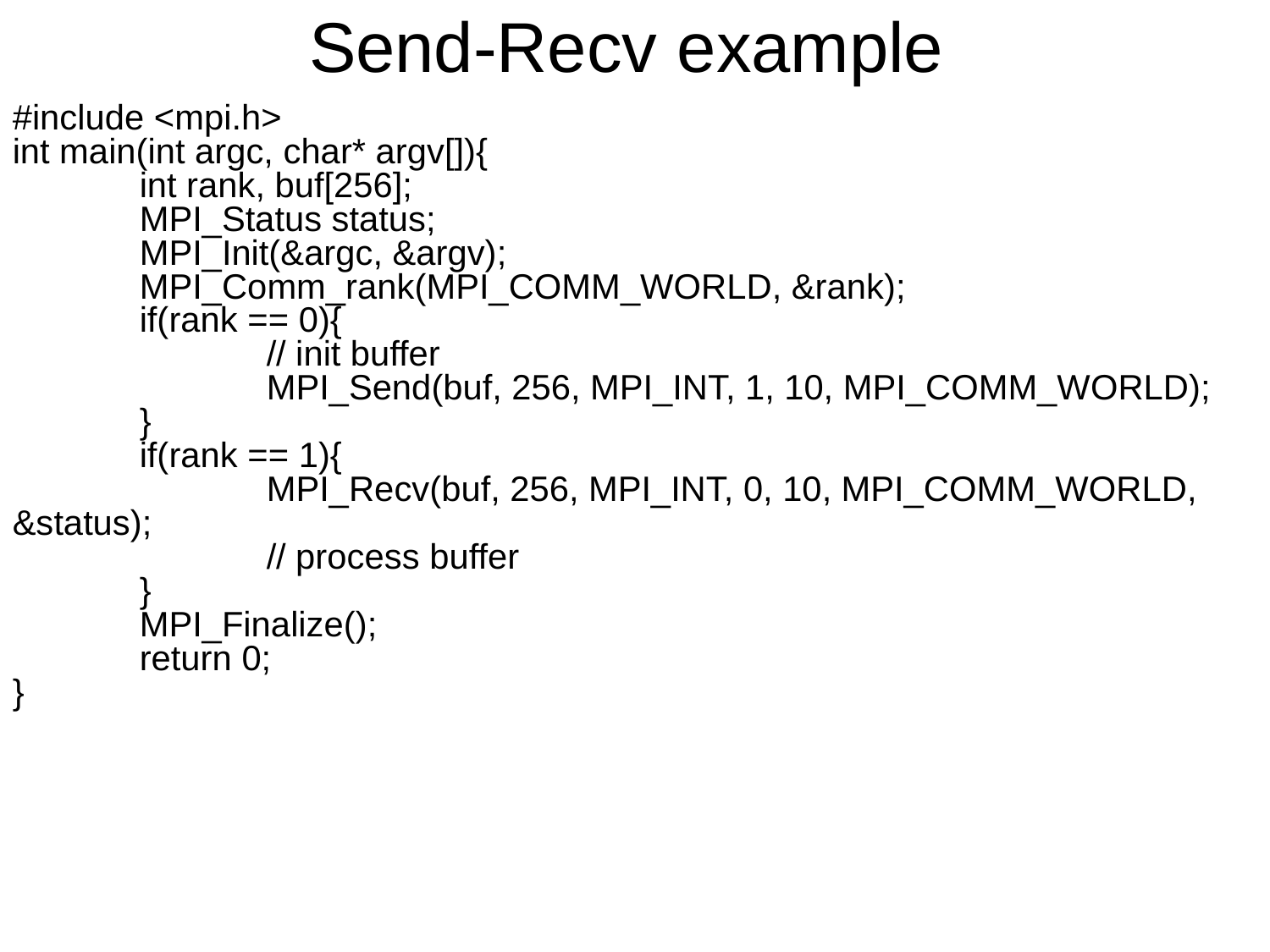

Send-Recv example
#include <mpi.h>
int main(int argc, char* argv[]){
	int rank, buf[256];
	MPI_Status status;
	MPI_Init(&argc, &argv);
	MPI_Comm_rank(MPI_COMM_WORLD, &rank);
	if(rank == 0){
		// init buffer
		MPI_Send(buf, 256, MPI_INT, 1, 10, MPI_COMM_WORLD);
	}
	if(rank == 1){
		MPI_Recv(buf, 256, MPI_INT, 0, 10, MPI_COMM_WORLD, &status);
		// process buffer
	}
	MPI_Finalize();
	return 0;
}